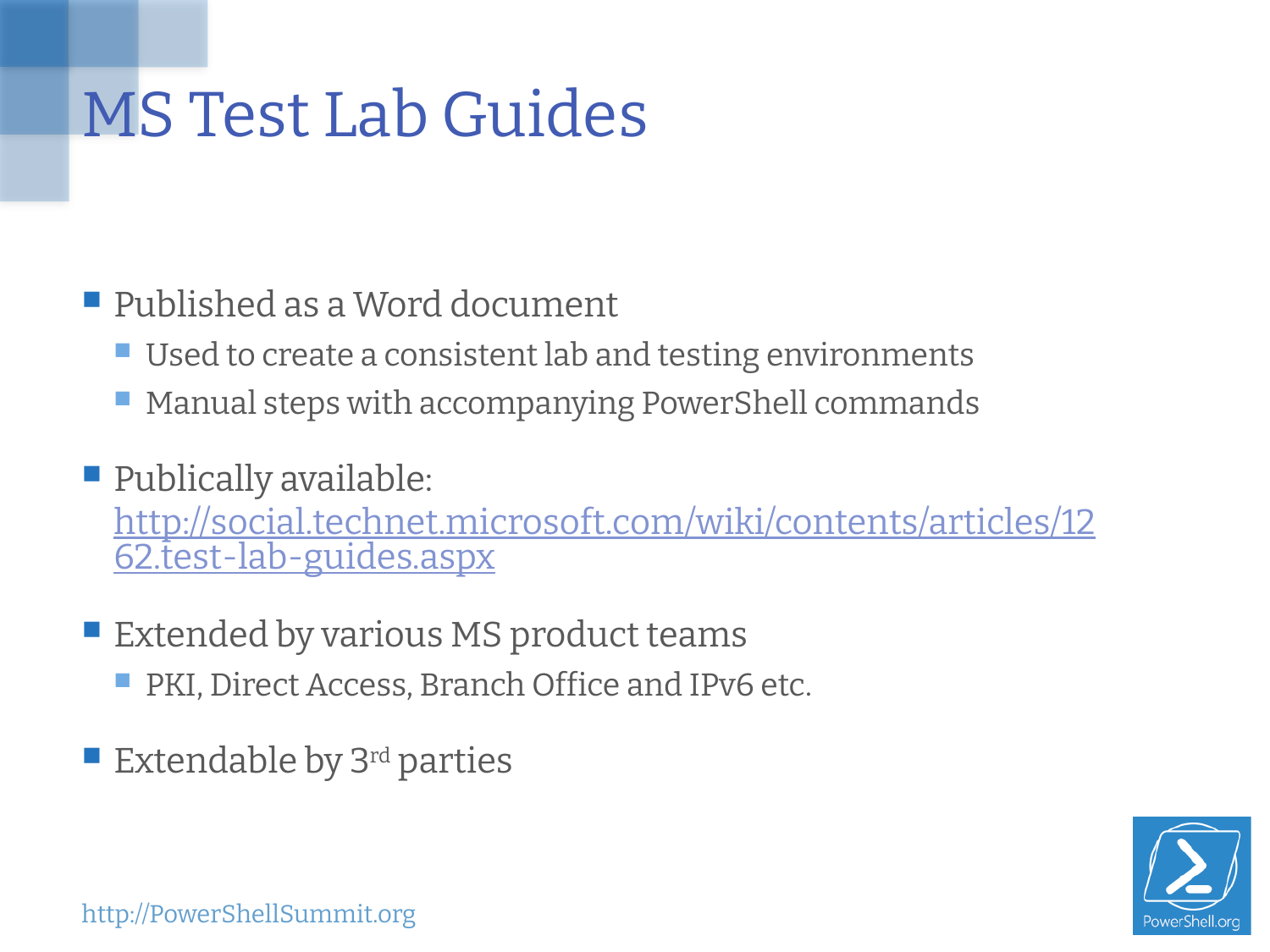

# MS Test Lab Guides
Published as a Word document
Used to create a consistent lab and testing environments
Manual steps with accompanying PowerShell commands
Publically available: http://social.technet.microsoft.com/wiki/contents/articles/1262.test-lab-guides.aspx
Extended by various MS product teams
PKI, Direct Access, Branch Office and IPv6 etc.
Extendable by 3rd parties